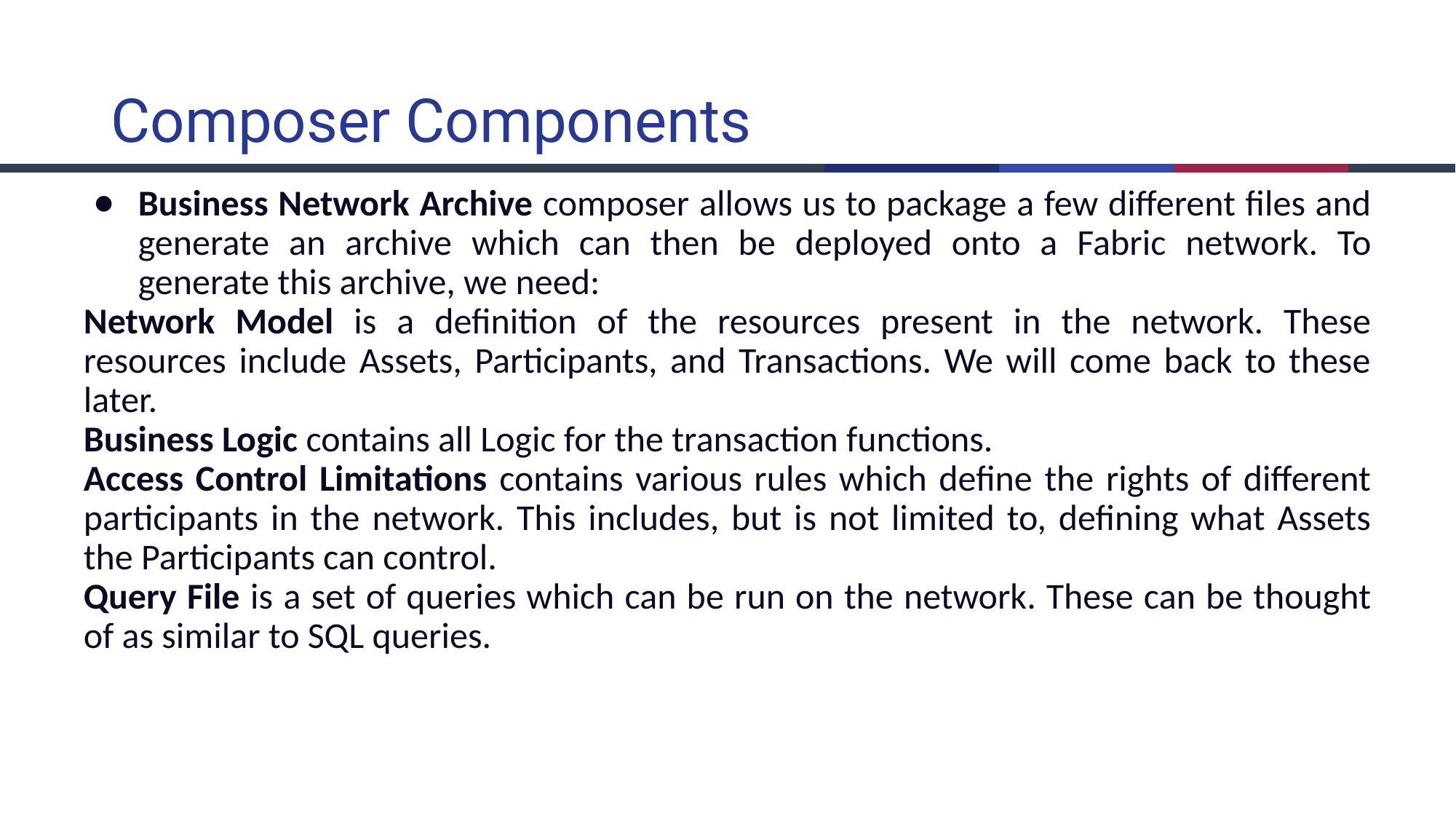

# Composer Components
Business Network Archive composer allows us to package a few different files and generate an archive which can then be deployed onto a Fabric network. To generate this archive, we need:
Network Model is a definition of the resources present in the network. These resources include Assets, Participants, and Transactions. We will come back to these later.
Business Logic contains all Logic for the transaction functions.
Access Control Limitations contains various rules which define the rights of different participants in the network. This includes, but is not limited to, defining what Assets the Participants can control.
Query File is a set of queries which can be run on the network. These can be thought of as similar to SQL queries.